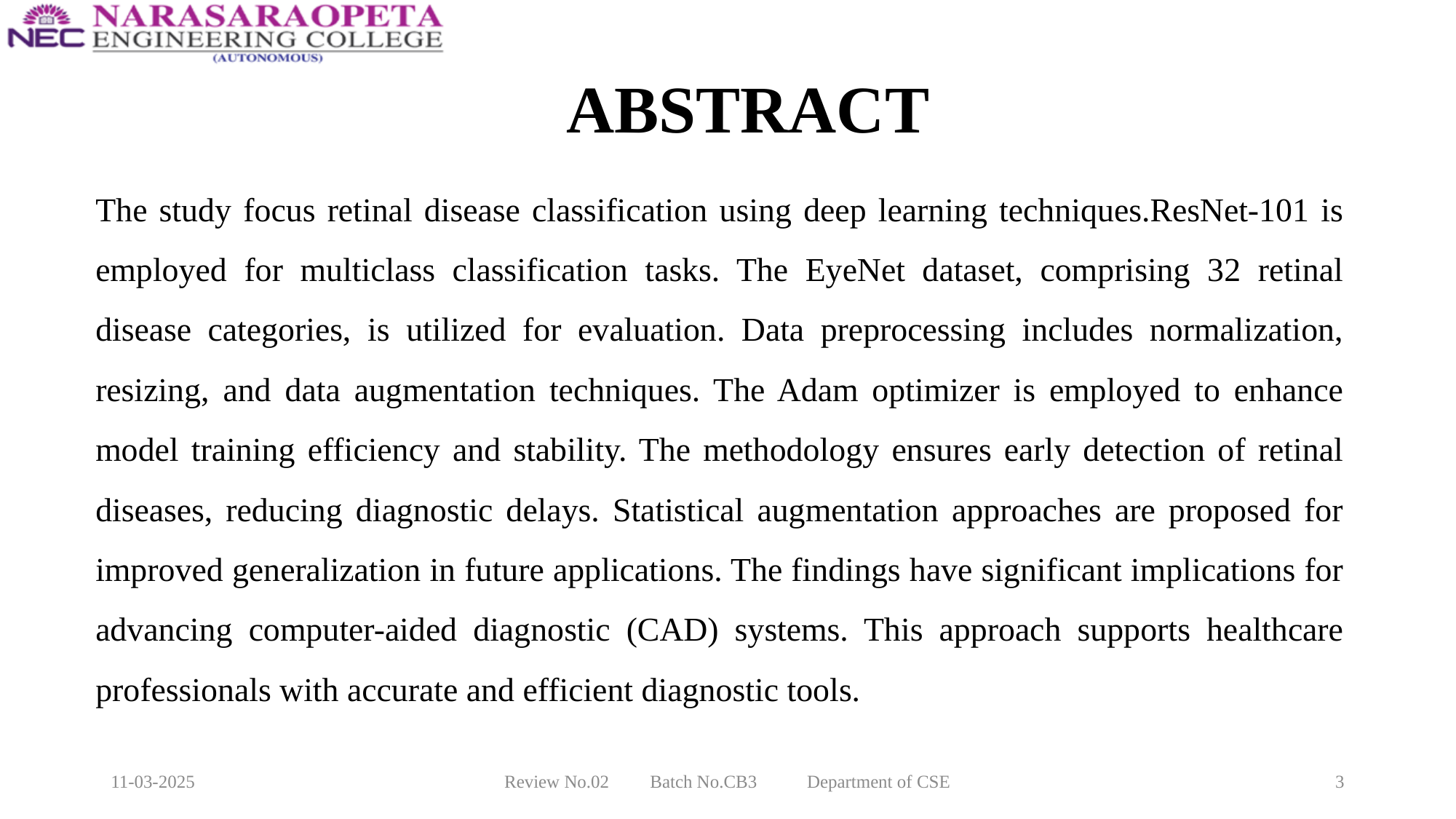

# ABSTRACT
The study focus retinal disease classification using deep learning techniques.ResNet-101 is employed for multiclass classification tasks. The EyeNet dataset, comprising 32 retinal disease categories, is utilized for evaluation. Data preprocessing includes normalization, resizing, and data augmentation techniques. The Adam optimizer is employed to enhance model training efficiency and stability. The methodology ensures early detection of retinal diseases, reducing diagnostic delays. Statistical augmentation approaches are proposed for improved generalization in future applications. The findings have significant implications for advancing computer-aided diagnostic (CAD) systems. This approach supports healthcare professionals with accurate and efficient diagnostic tools.
11-03-2025
Review No.02         Batch No.CB3           Department of CSE
3